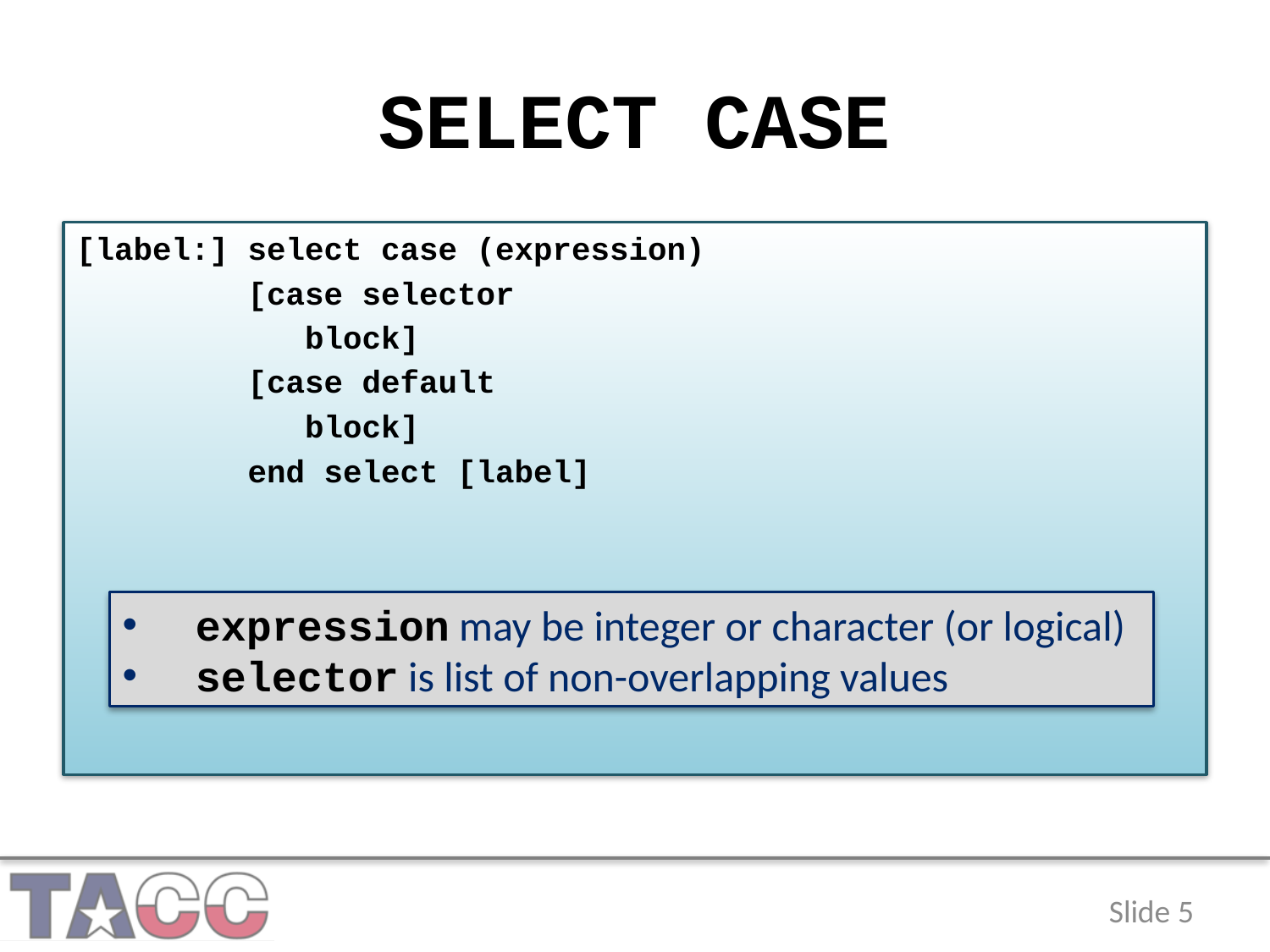

# SELECT CASE
[label:] select case (expression)
         [case selector
            block]
         [case default
            block]
         end select [label]
 expression may be integer or character (or logical)
 selector is list of non-overlapping values